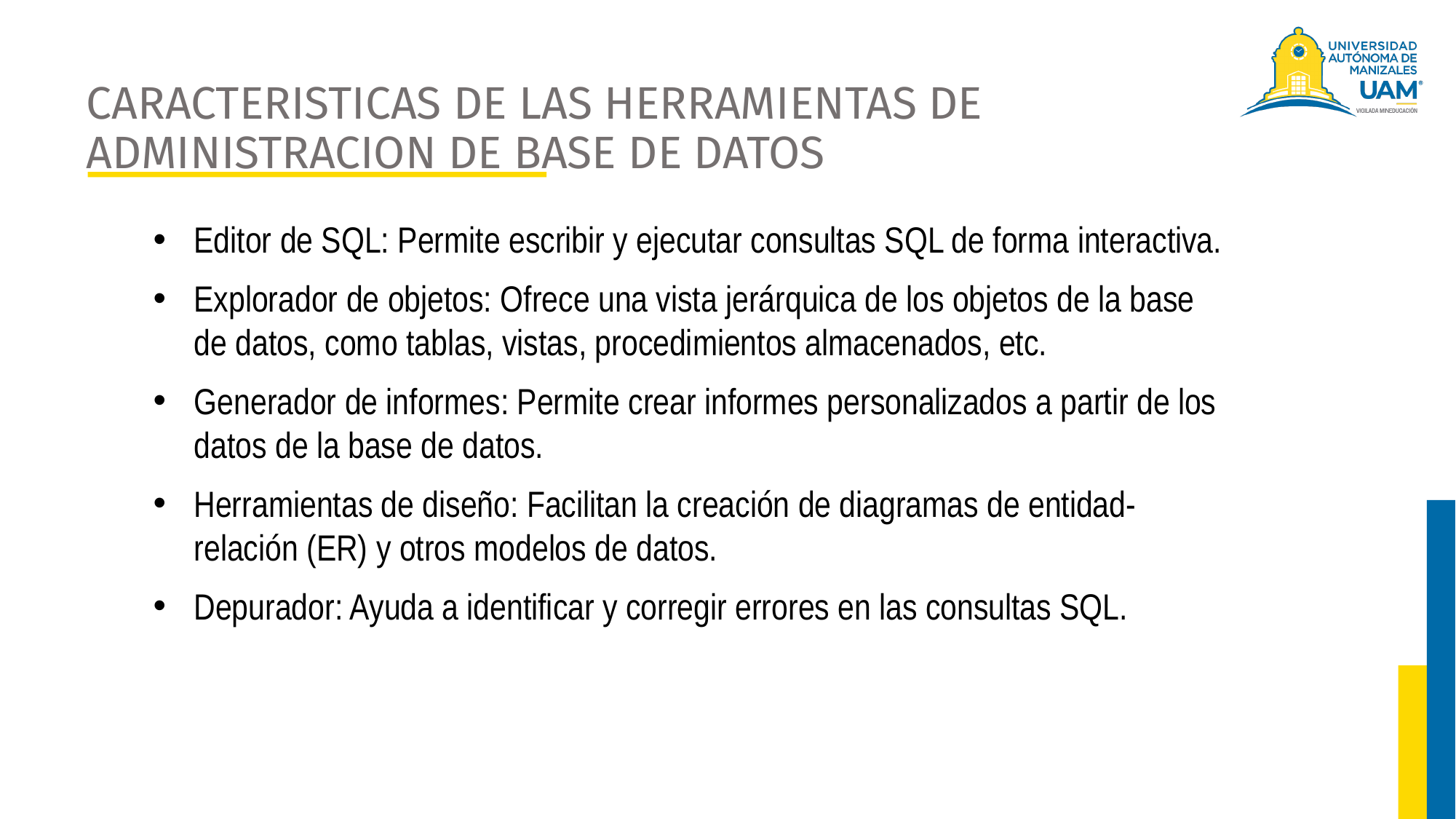

# CARACTERISTICAS DE LAS HERRAMIENTAS DE ADMINISTRACION DE BASE DE DATOS

Editor de SQL: Permite escribir y ejecutar consultas SQL de forma interactiva.
Explorador de objetos: Ofrece una vista jerárquica de los objetos de la base de datos, como tablas, vistas, procedimientos almacenados, etc.
Generador de informes: Permite crear informes personalizados a partir de los datos de la base de datos.
Herramientas de diseño: Facilitan la creación de diagramas de entidad-relación (ER) y otros modelos de datos.
Depurador: Ayuda a identificar y corregir errores en las consultas SQL.